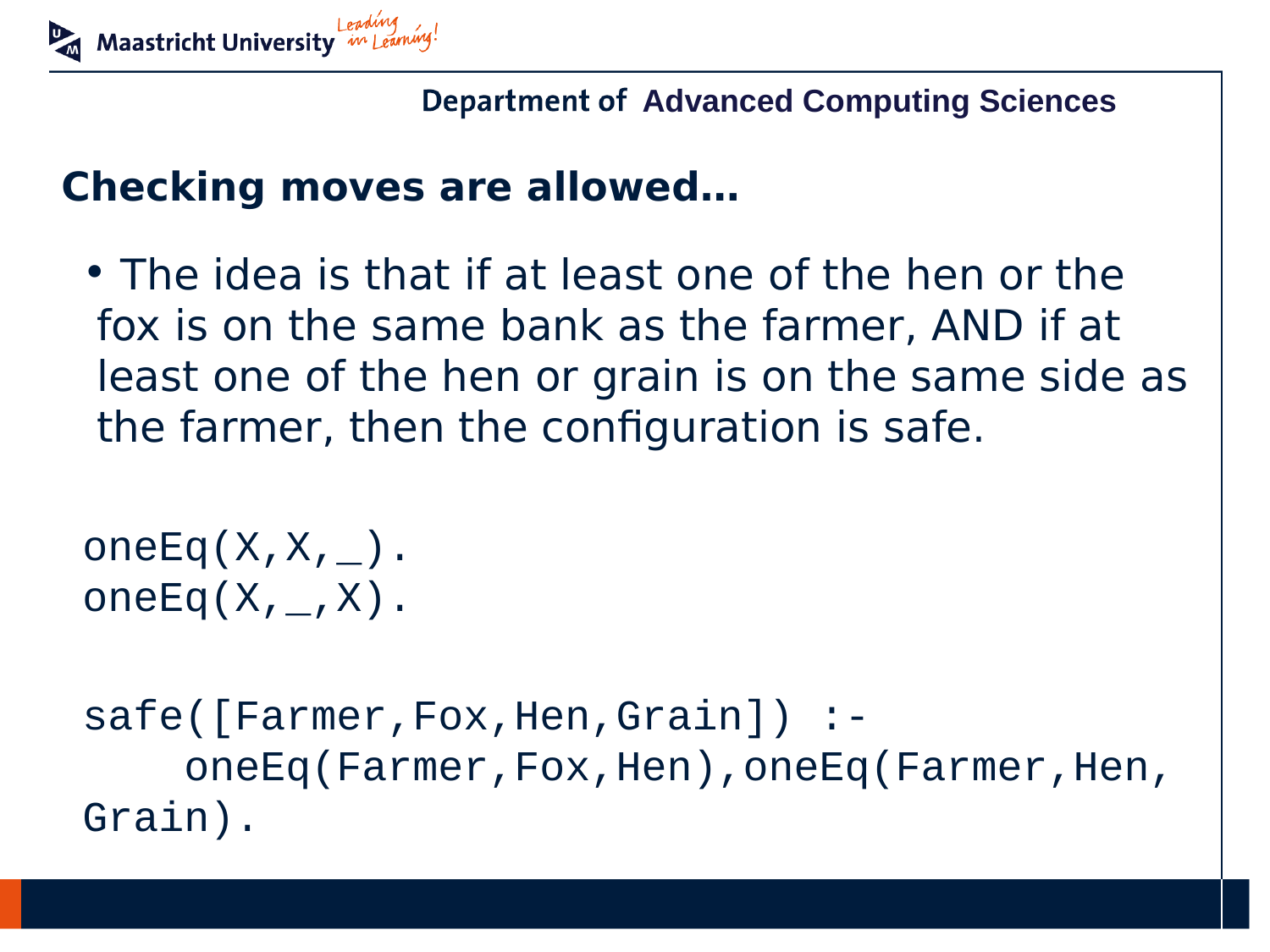

# Checking moves are allowed…
 The idea is that if at least one of the hen or the fox is on the same bank as the farmer, AND if at least one of the hen or grain is on the same side as the farmer, then the configuration is safe.

oneEq(X,X,_).
oneEq(X,_,X).

safe([Farmer,Fox,Hen,Grain]) :-
    oneEq(Farmer,Fox,Hen),oneEq(Farmer,Hen,Grain).